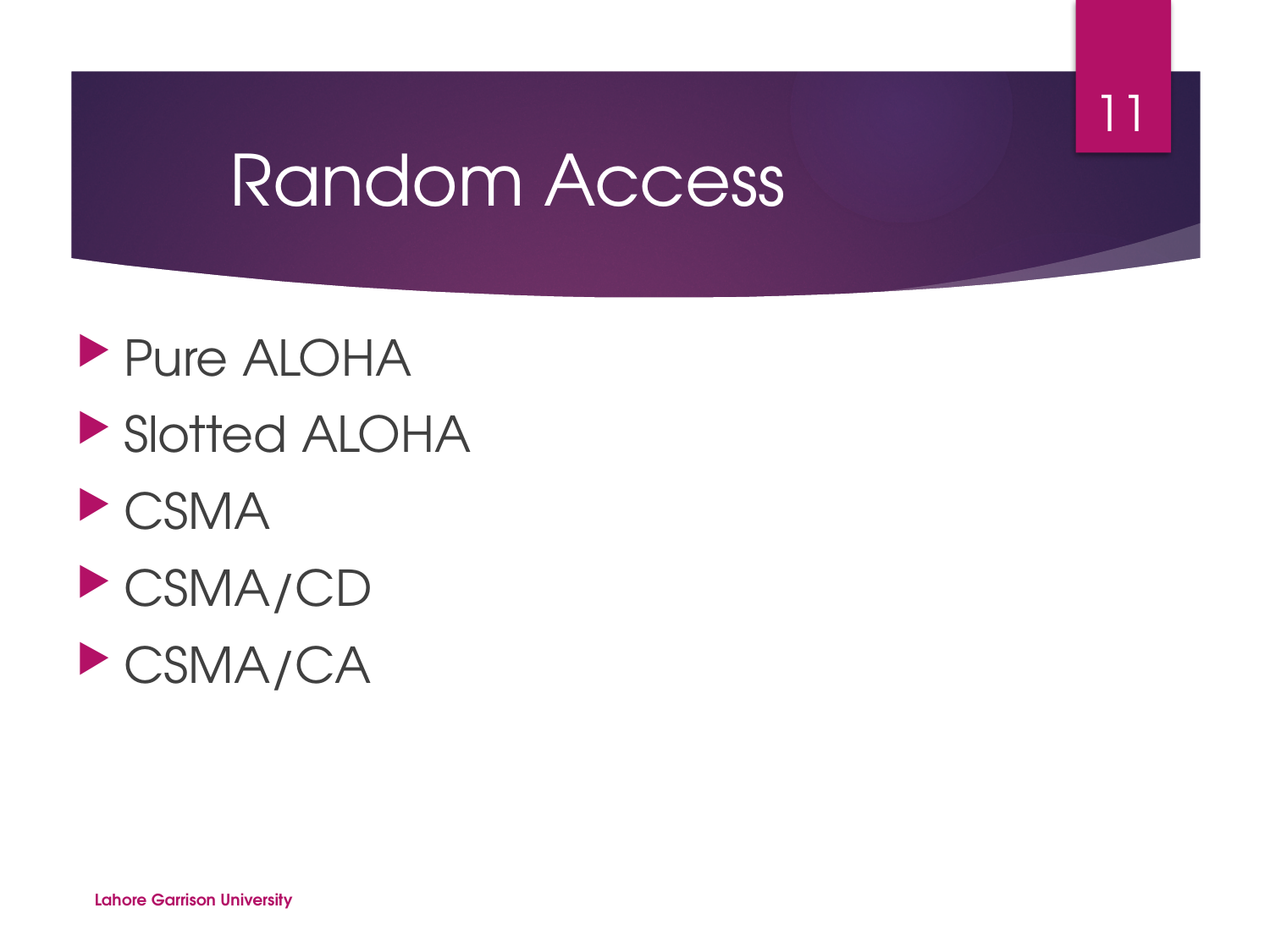

11
# Random Access

Pure ALOHA
Slotted ALOHA
CSMA
CSMA/CD
CSMA/CA

Lahore Garrison University